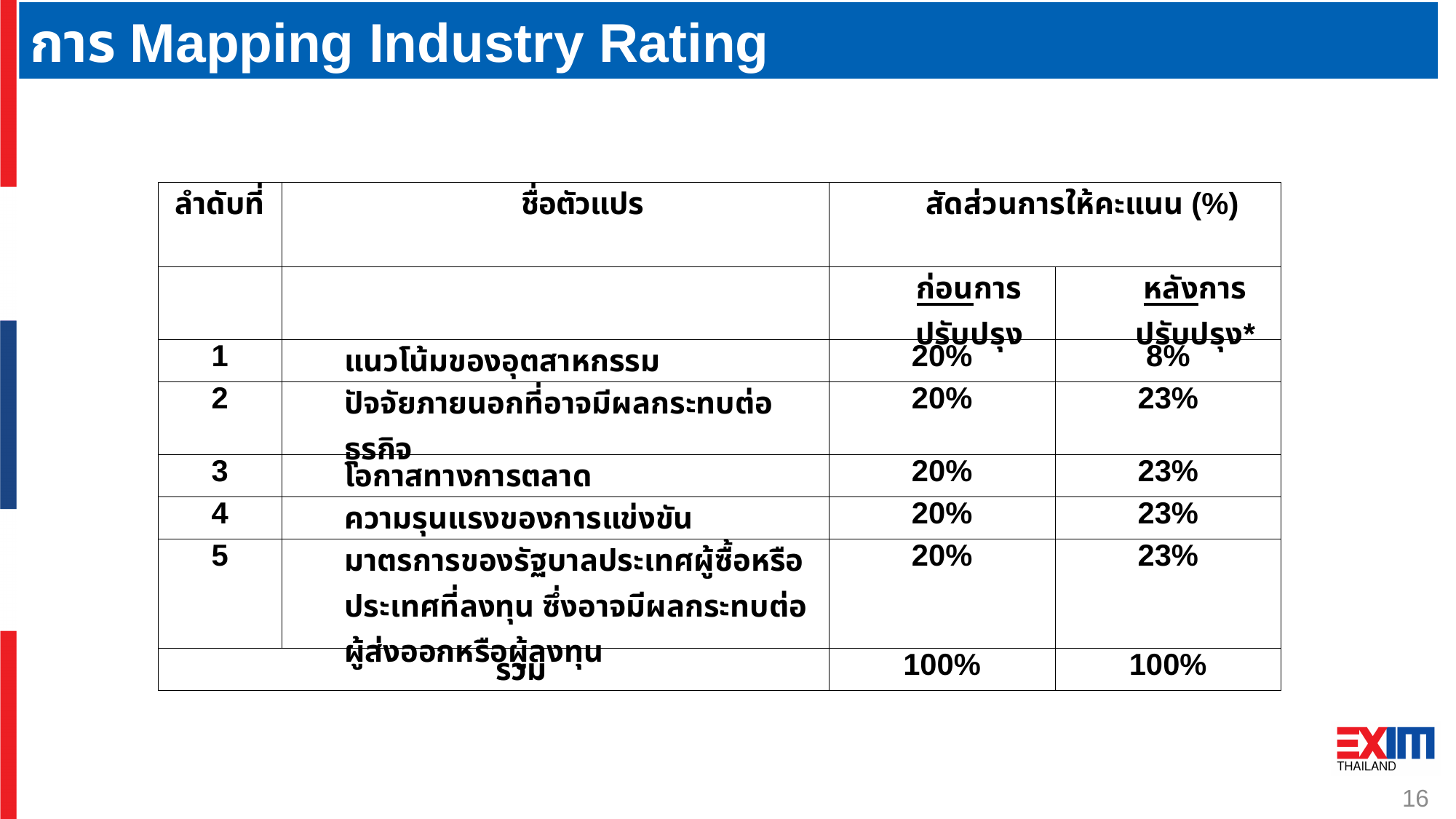

การ Mapping Industry Rating
| ลำดับที่ | ชื่อตัวแปร | สัดส่วนการให้คะแนน (%) |  |
| --- | --- | --- | --- |
|  |  | ก่อนการปรับปรุง | หลังการปรับปรุง\* |
| 1 | แนวโน้มของอุตสาหกรรม | 20% | 8% |
| 2 | ปัจจัยภายนอกที่อาจมีผลกระทบต่อธุรกิจ | 20% | 23% |
| 3 | โอกาสทางการตลาด | 20% | 23% |
| 4 | ความรุนแรงของการแข่งขัน | 20% | 23% |
| 5 | มาตรการของรัฐบาลประเทศผู้ซื้อหรือประเทศที่ลงทุน ซึ่งอาจมีผลกระทบต่อผู้ส่งออกหรือผู้ลงทุน | 20% | 23% |
| รวม |  | 100% | 100% |
16